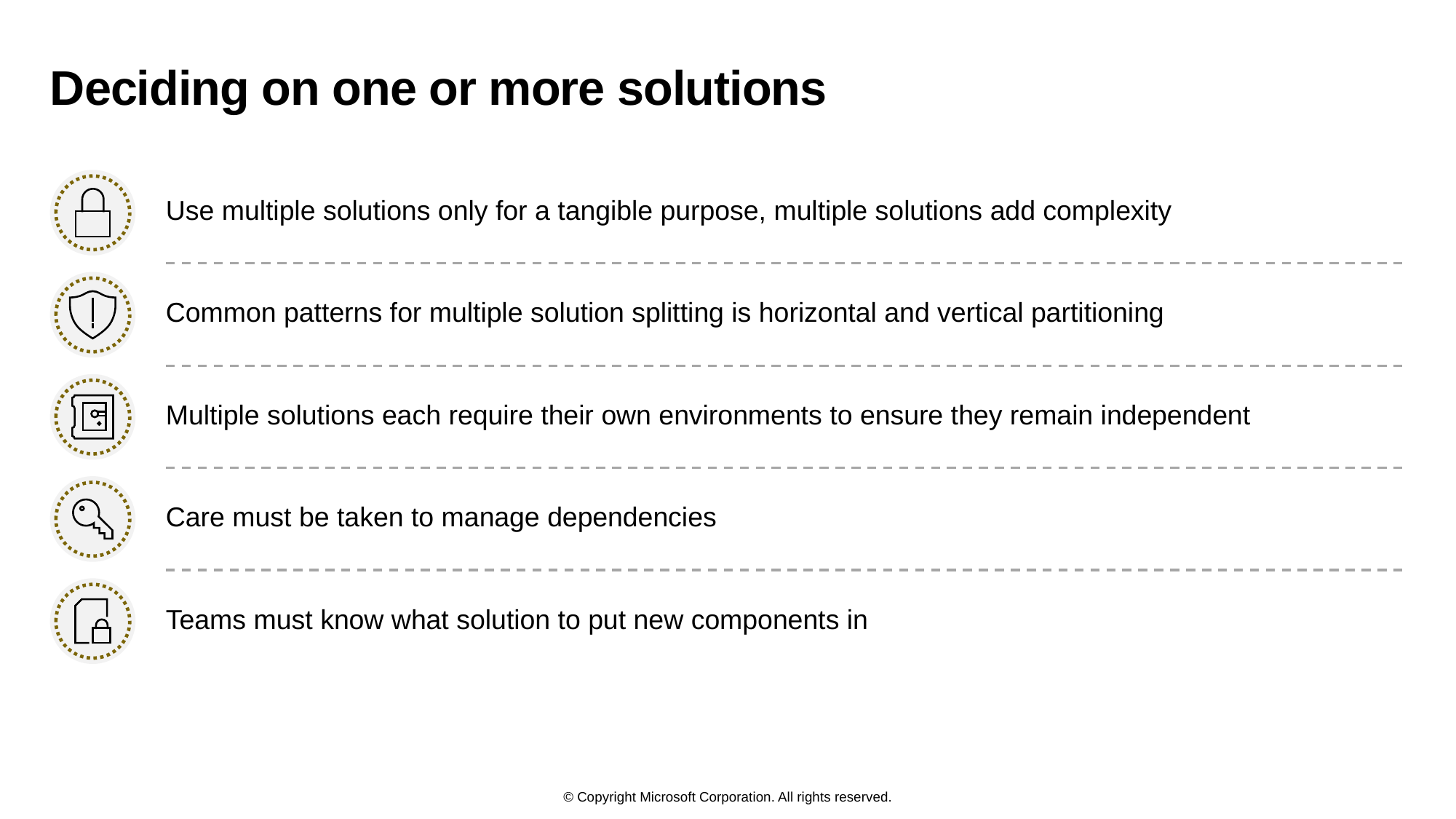

# Deciding on one or more solutions

Use multiple solutions only for a tangible purpose, multiple solutions add complexity

Common patterns for multiple solution splitting is horizontal and vertical partitioning

Multiple solutions each require their own environments to ensure they remain independent

Care must be taken to manage dependencies

Teams must know what solution to put new components in